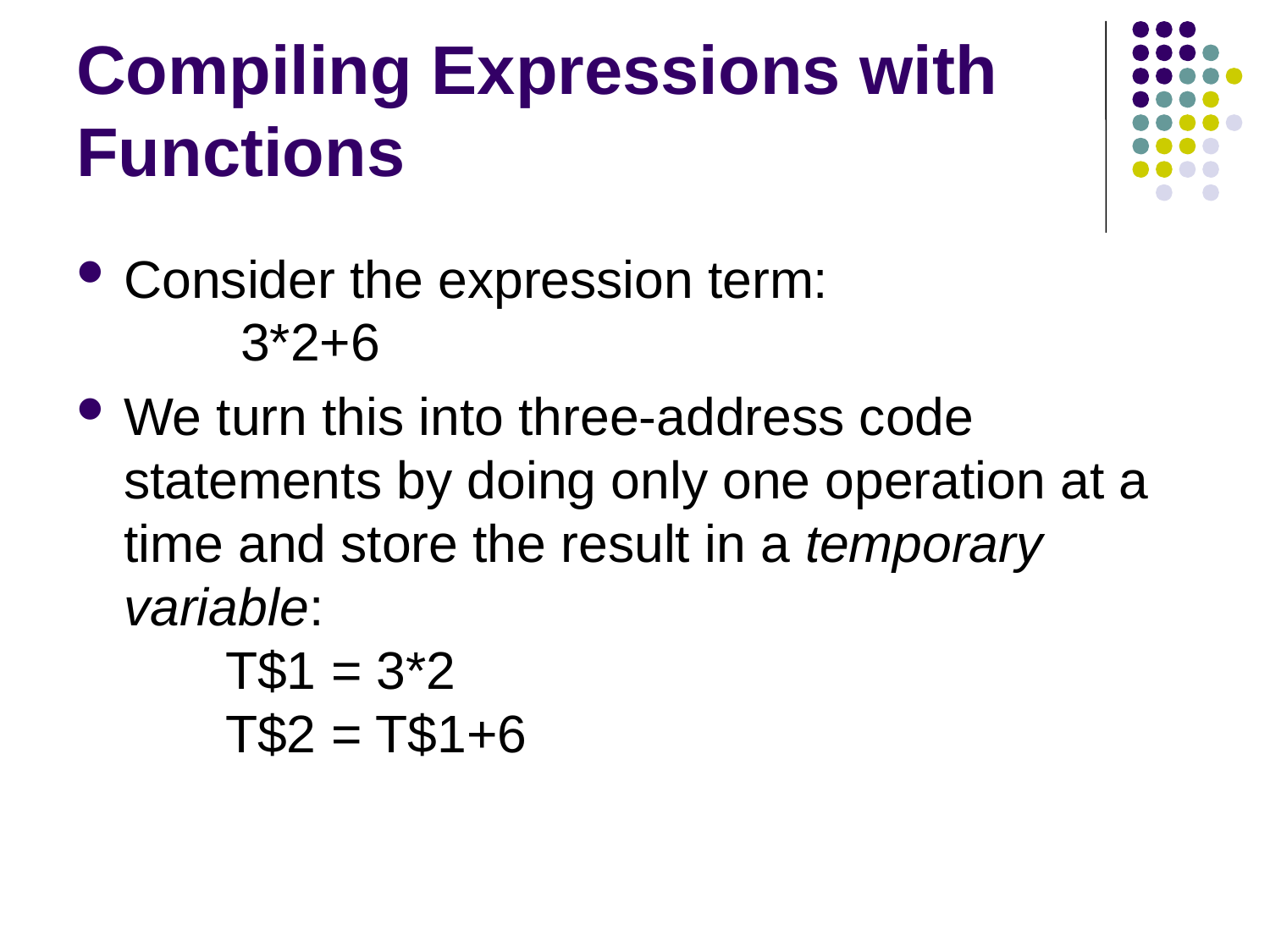

# Compiling Expressions with Functions
Consider the expression term:
        3*2+6
We turn this into three-address code statements by doing only one operation at a time and store the result in a temporary variable:
       T$1 = 3*2
       T$2 = T$1+6